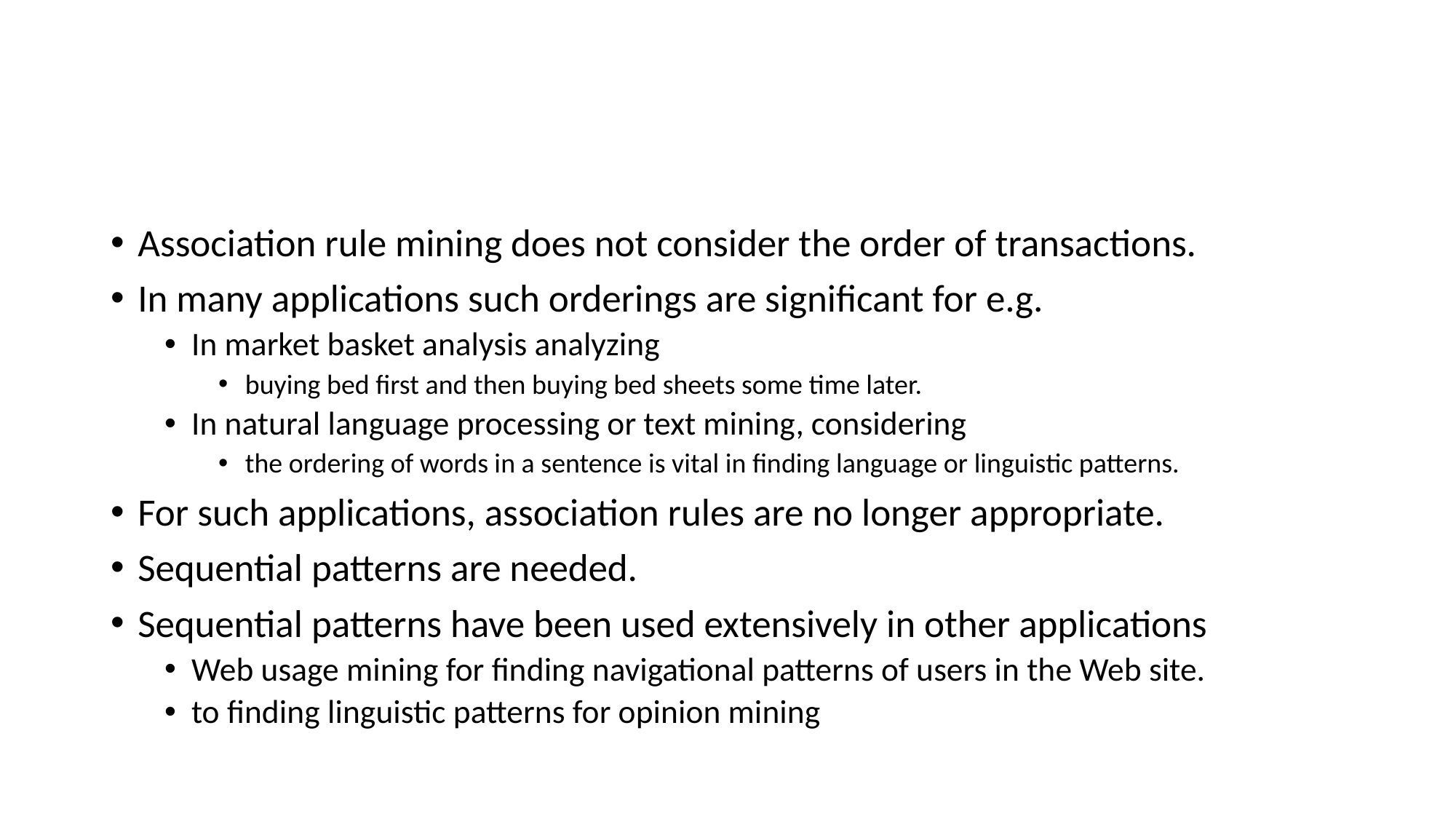

#
Association rule mining does not consider the order of transactions.
In many applications such orderings are significant for e.g.
In market basket analysis analyzing
buying bed first and then buying bed sheets some time later.
In natural language processing or text mining, considering
the ordering of words in a sentence is vital in finding language or linguistic patterns.
For such applications, association rules are no longer appropriate.
Sequential patterns are needed.
Sequential patterns have been used extensively in other applications
Web usage mining for finding navigational patterns of users in the Web site.
to finding linguistic patterns for opinion mining